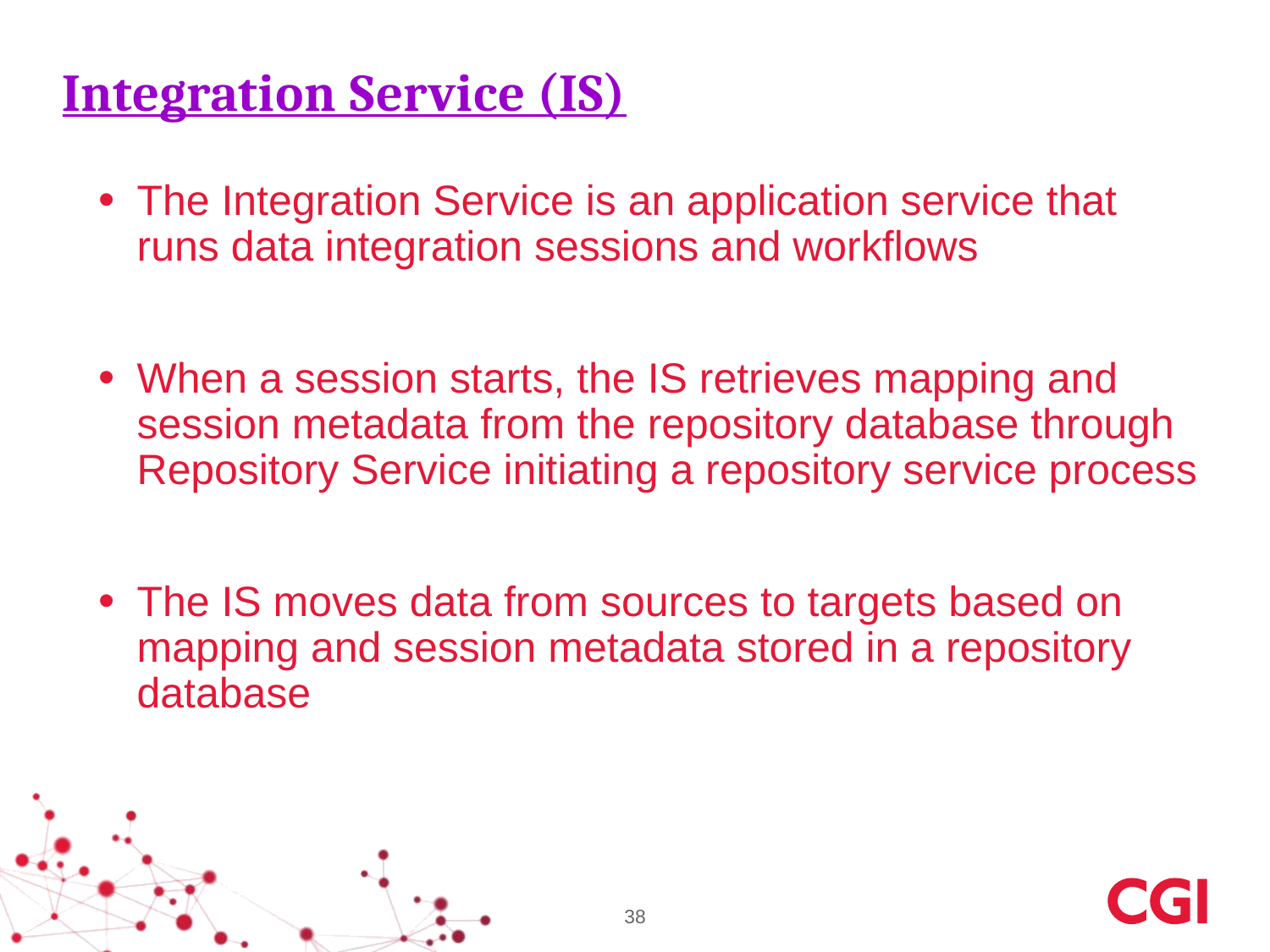

# Integration Service (IS)
The Integration Service is an application service that runs data integration sessions and workflows

When a session starts, the IS retrieves mapping and session metadata from the repository database through Repository Service initiating a repository service process

The IS moves data from sources to targets based on mapping and session metadata stored in a repository database

38